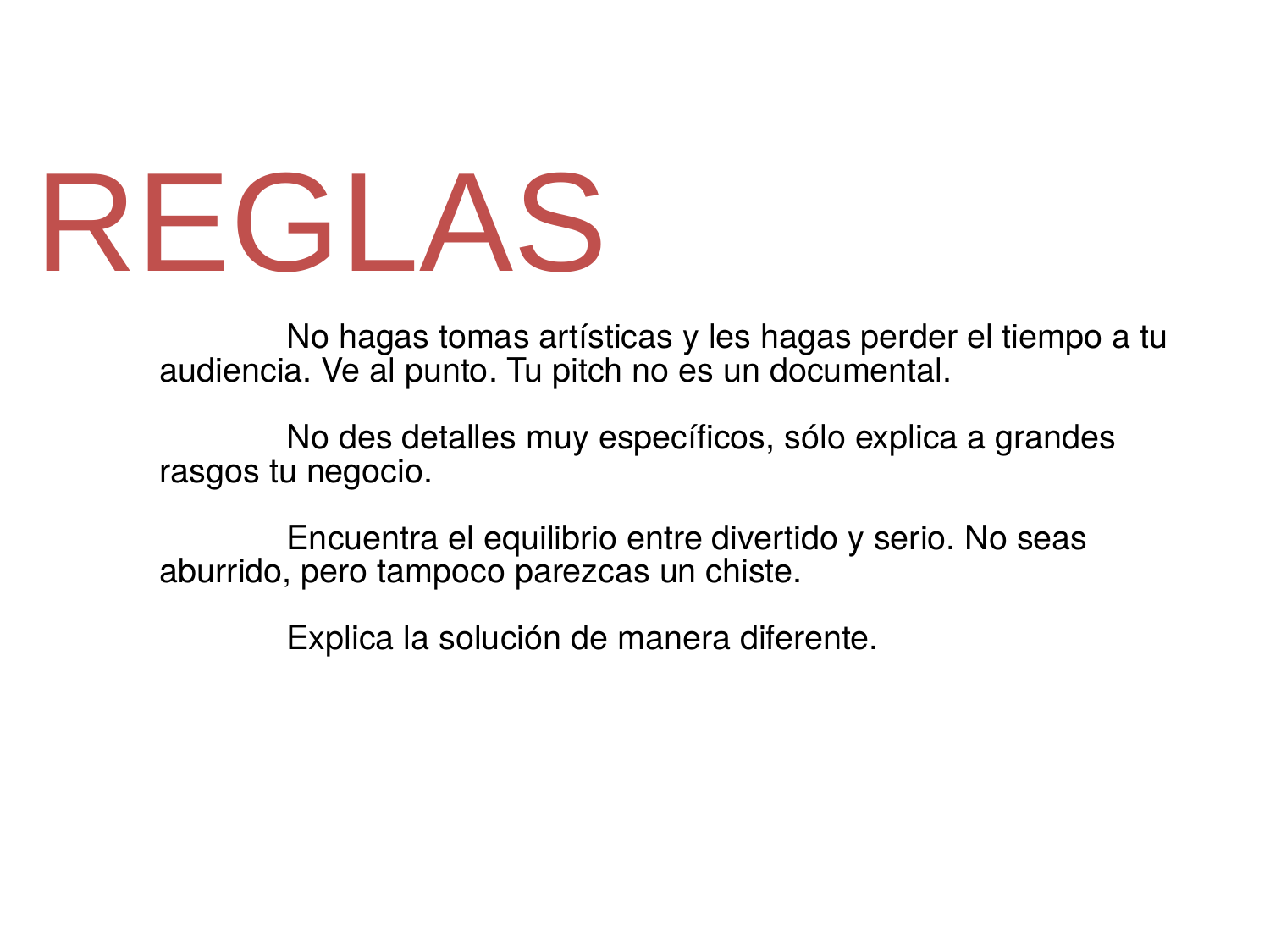

REGLAS
		No hagas tomas artísticas y les hagas perder el tiempo a tu audiencia. Ve al punto. Tu pitch no es un documental.

		No des detalles muy específicos, sólo explica a grandes rasgos tu negocio.

		Encuentra el equilibrio entre divertido y serio. No seas aburrido, pero tampoco parezcas un chiste.

		Explica la solución de manera diferente.